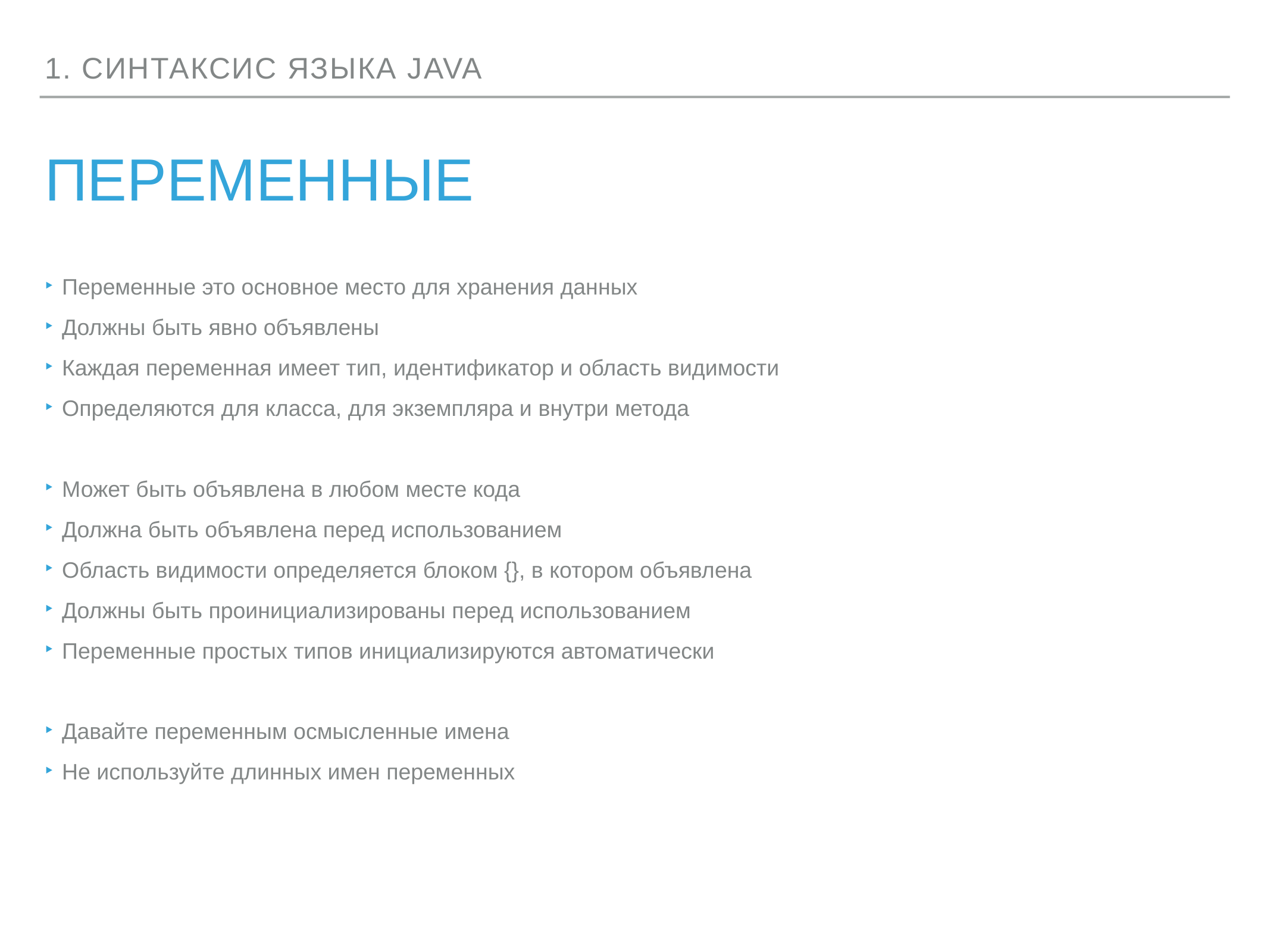

1. Синтаксис языка Java
# Переменные
Переменные это основное место для хранения данных
Должны быть явно объявлены
Каждая переменная имеет тип, идентификатор и область видимости
Определяются для класса, для экземпляра и внутри метода

Может быть объявлена в любом месте кода
Должна быть объявлена перед использованием
Область видимости определяется блоком {}, в котором объявлена
Должны быть проинициализированы перед использованием
Переменные простых типов инициализируются автоматически

Давайте переменным осмысленные имена
Не используйте длинных имен переменных